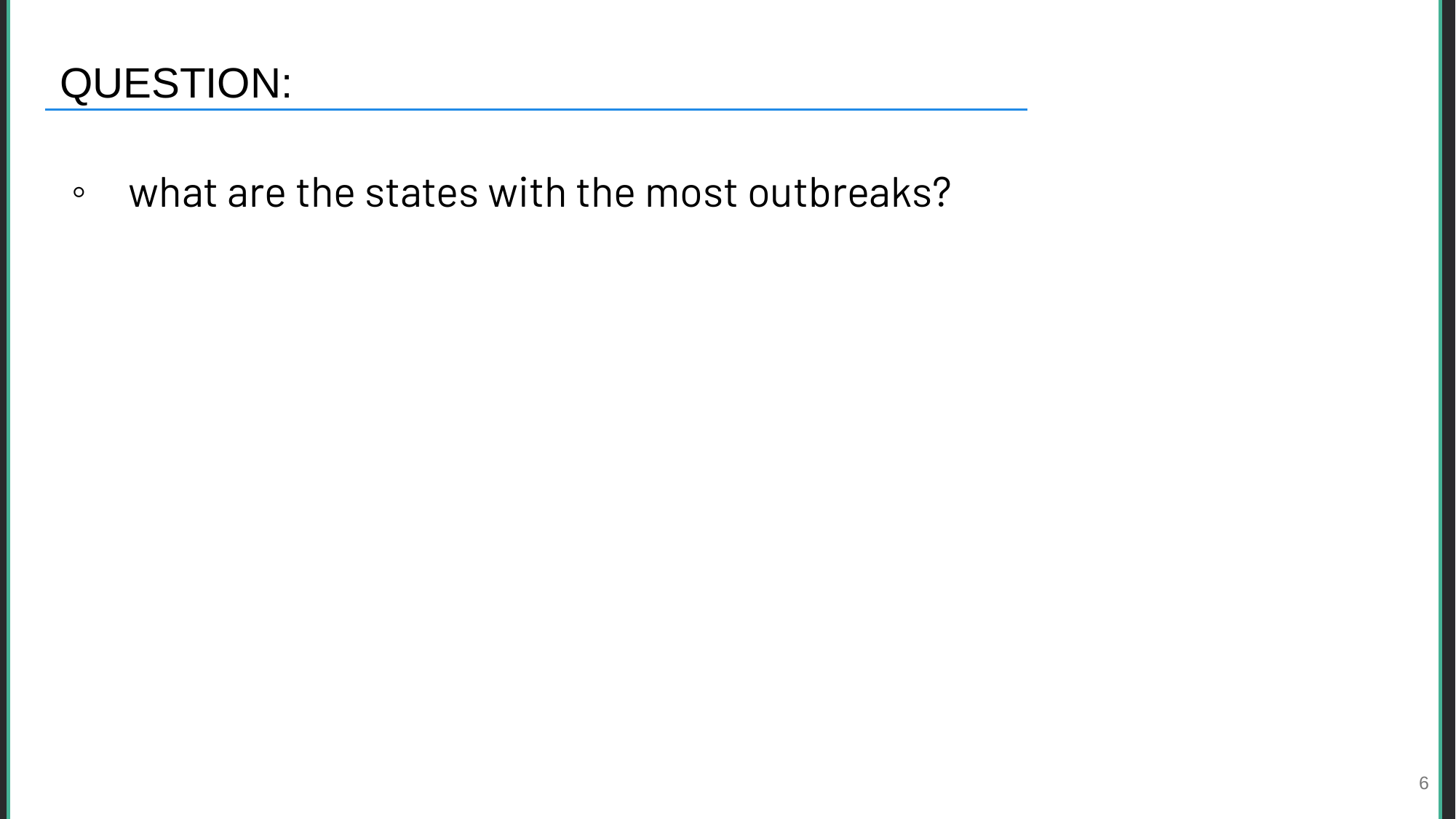

Hückel’s 4n+2 rule: a simple but powerful tool to predict aromatic character of a compound
# QUESTION:
what are the states with the most outbreaks?
6